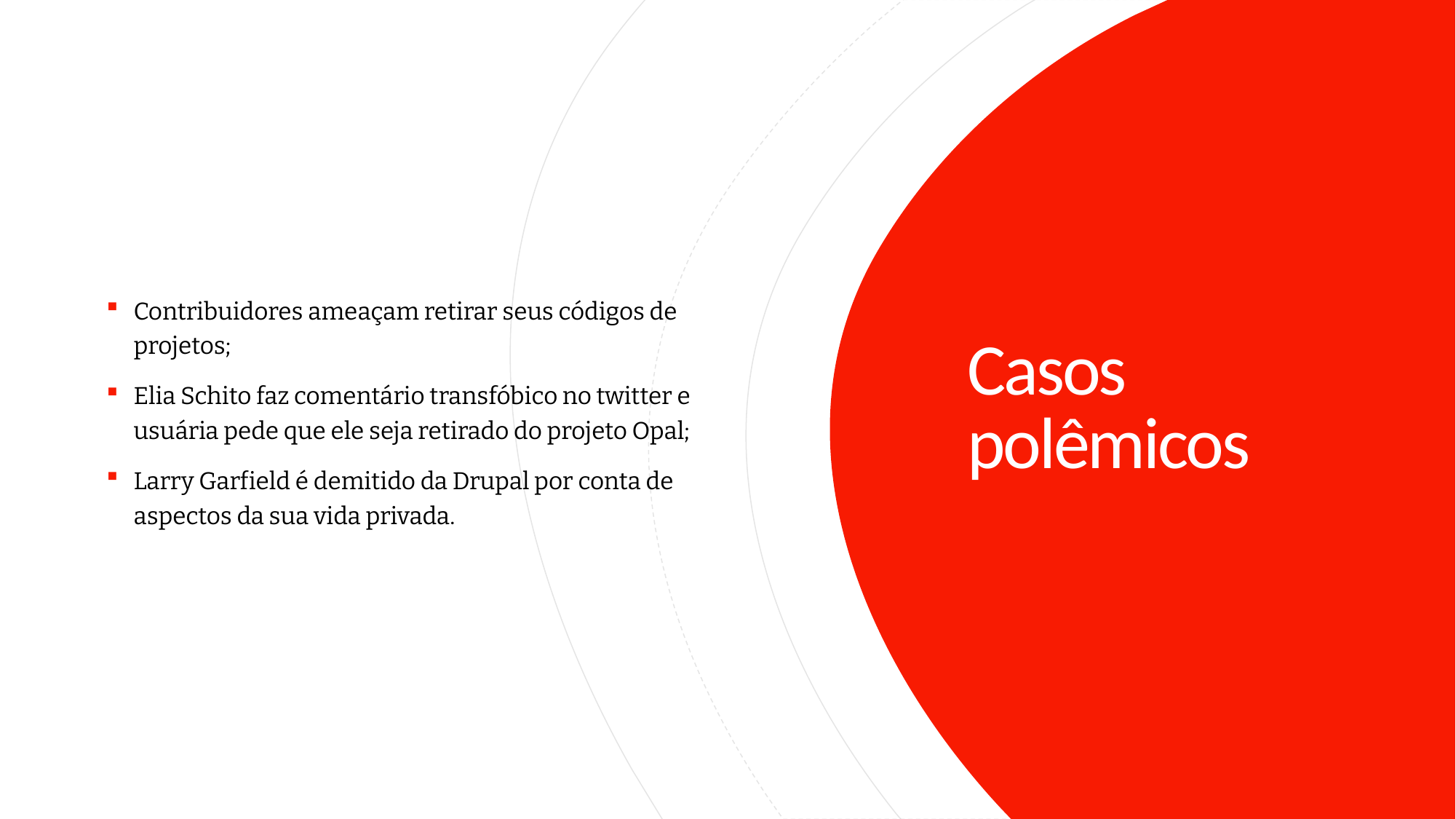

Contribuidores ameaçam retirar seus códigos de projetos;
Elia Schito faz comentário transfóbico no twitter e usuária pede que ele seja retirado do projeto Opal;
Larry Garfield é demitido da Drupal por conta de aspectos da sua vida privada.
# Casos polêmicos